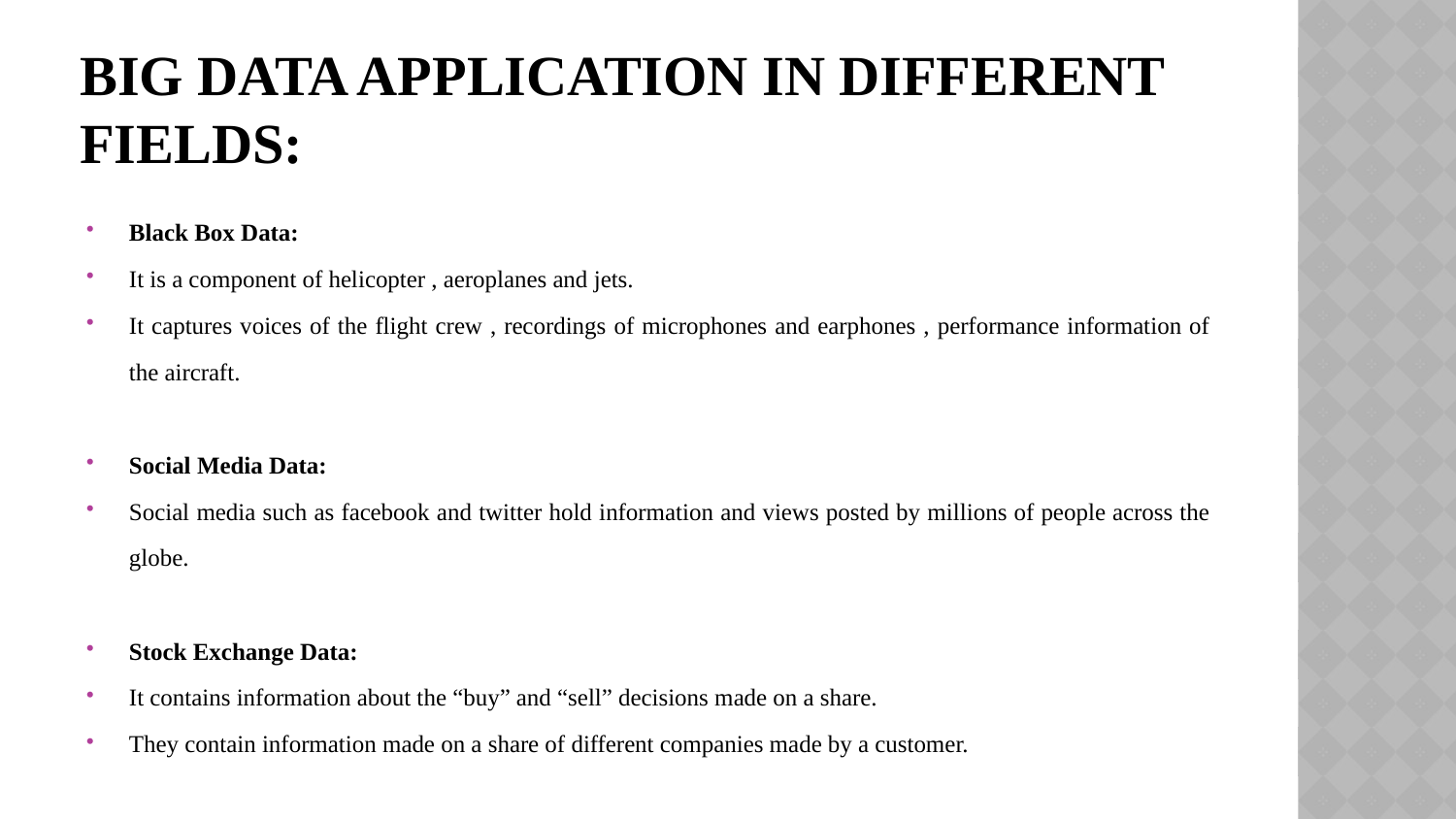

# BIG DATA APPLICATION IN DIFFERENT FIELDS:
Black Box Data:
It is a component of helicopter , aeroplanes and jets.
It captures voices of the flight crew , recordings of microphones and earphones , performance information of the aircraft.

Social Media Data:
Social media such as facebook and twitter hold information and views posted by millions of people across the globe.

Stock Exchange Data:
It contains information about the “buy” and “sell” decisions made on a share.
They contain information made on a share of different companies made by a customer.